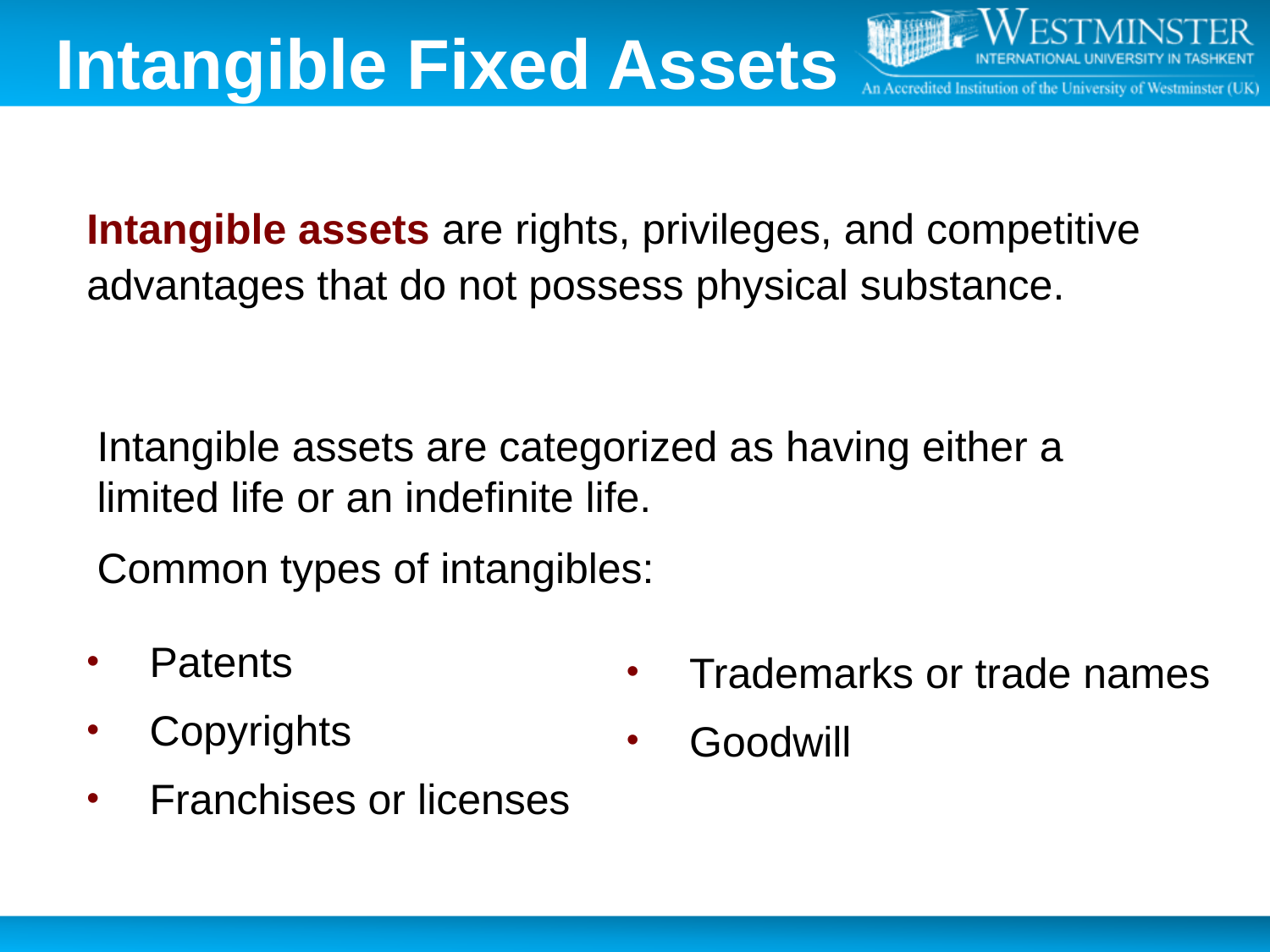

# Intangible Fixed Assets
Intangible assets are rights, privileges, and competitive advantages that do not possess physical substance.
Intangible assets are categorized as having either a limited life or an indefinite life.
Common types of intangibles:
Patents
Copyrights
Franchises or licenses
Trademarks or trade names
Goodwill